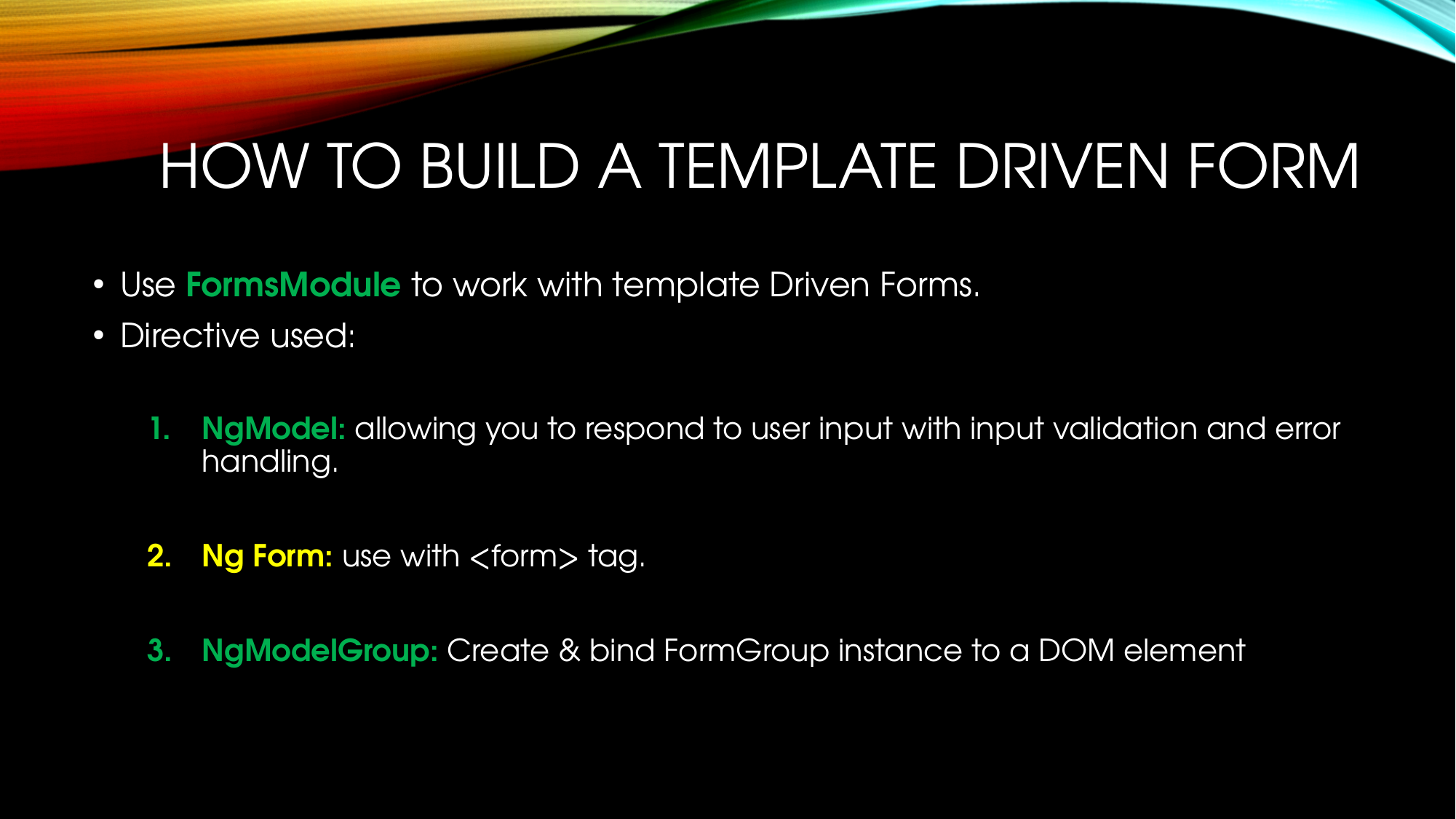

# How to build a Template Driven Form
Use FormsModule to work with template Driven Forms.
Directive used:

NgModel: allowing you to respond to user input with input validation and error handling.

Ng Form: use with <form> tag.

NgModelGroup: Create & bind FormGroup instance to a DOM element